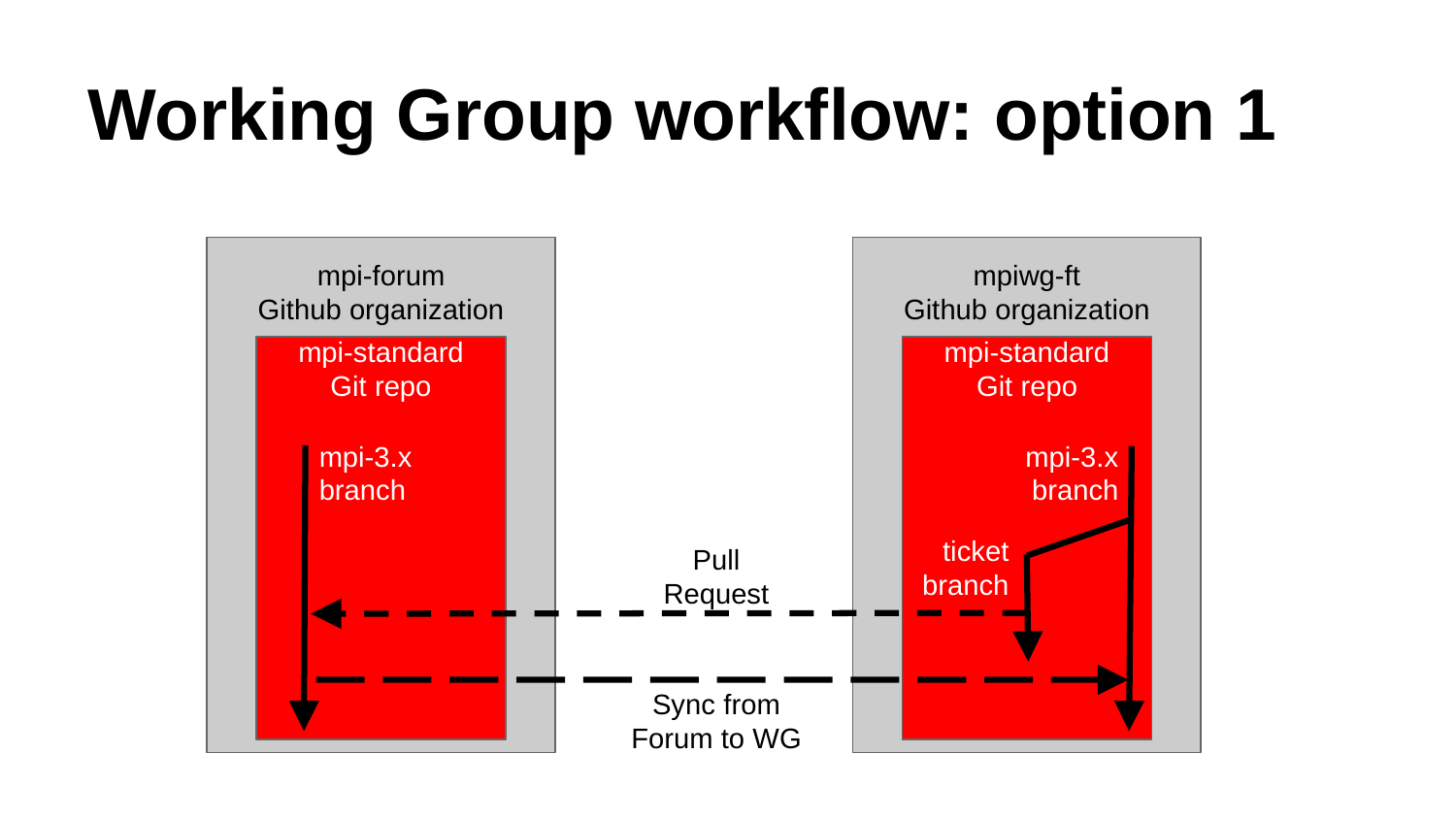

# Working Group workflow: option 1
mpi-forum
Github organization

mpiwg-ft
Github organization

mpi-standard
Git repo

mpi-standard
Git repo

mpi-3.x
branch
mpi-3.x
branch
ticket
branch
Pull Request
Sync from Forum to WG